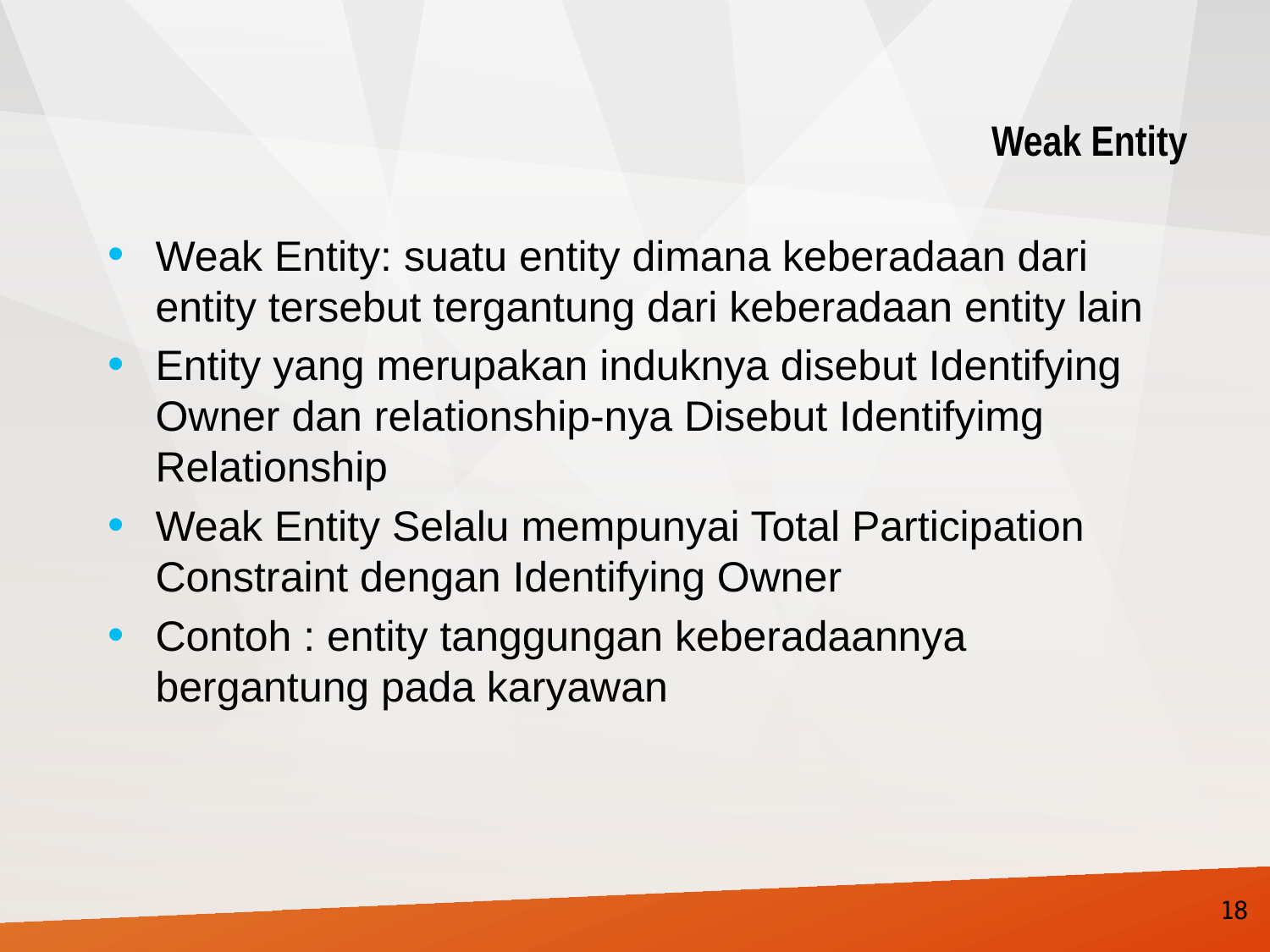

Weak Entity
Weak Entity: suatu entity dimana keberadaan dari entity tersebut tergantung dari keberadaan entity lain
Entity yang merupakan induknya disebut Identifying Owner dan relationship-nya Disebut Identifyimg Relationship
Weak Entity Selalu mempunyai Total Participation Constraint dengan Identifying Owner
Contoh : entity tanggungan keberadaannya bergantung pada karyawan
18